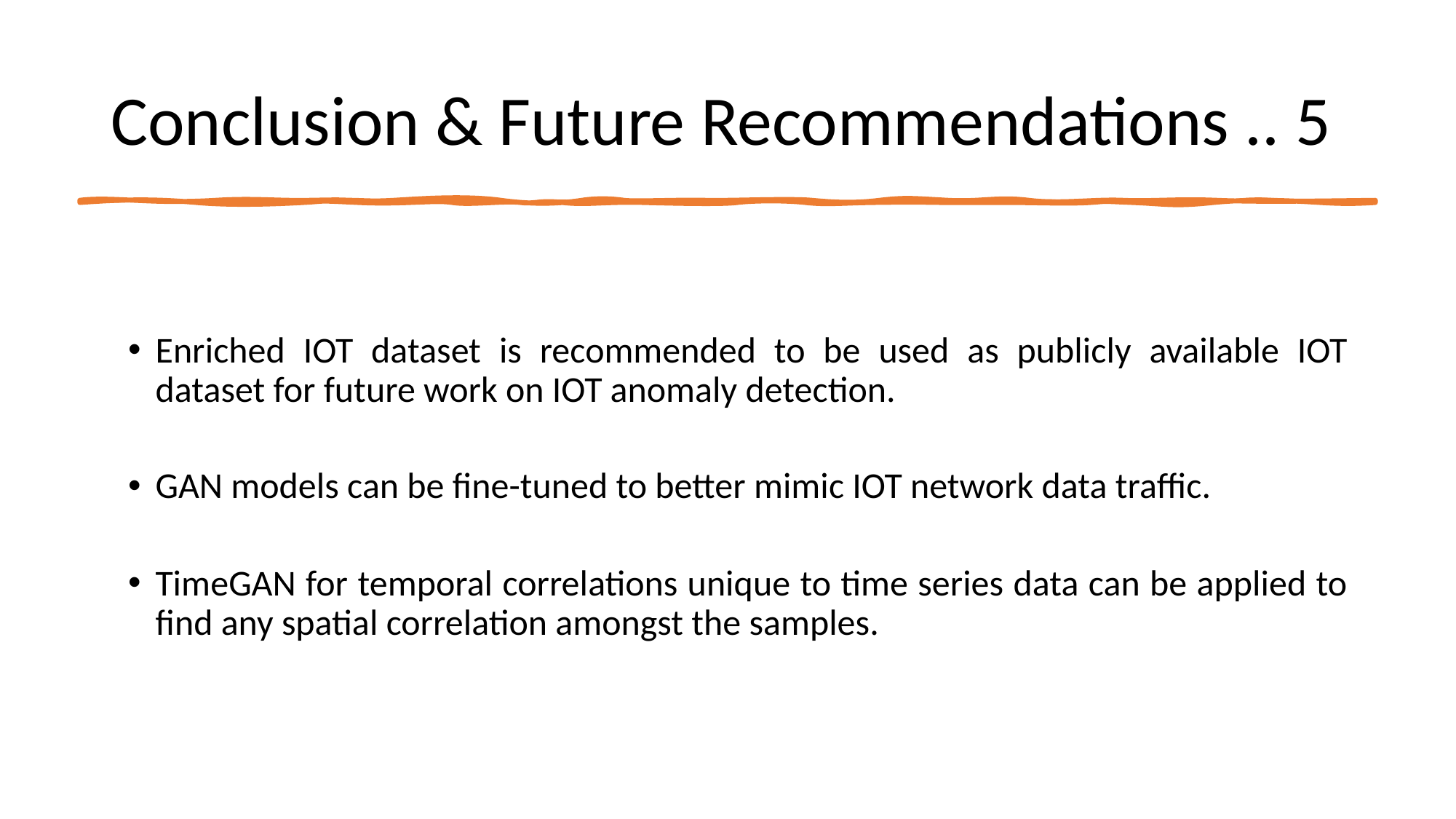

# Conclusion & Future Recommendations .. 5

Enriched IOT dataset is recommended to be used as publicly available IOT dataset for future work on IOT anomaly detection.

GAN models can be fine-tuned to better mimic IOT network data traffic.

TimeGAN for temporal correlations unique to time series data can be applied to find any spatial correlation amongst the samples.